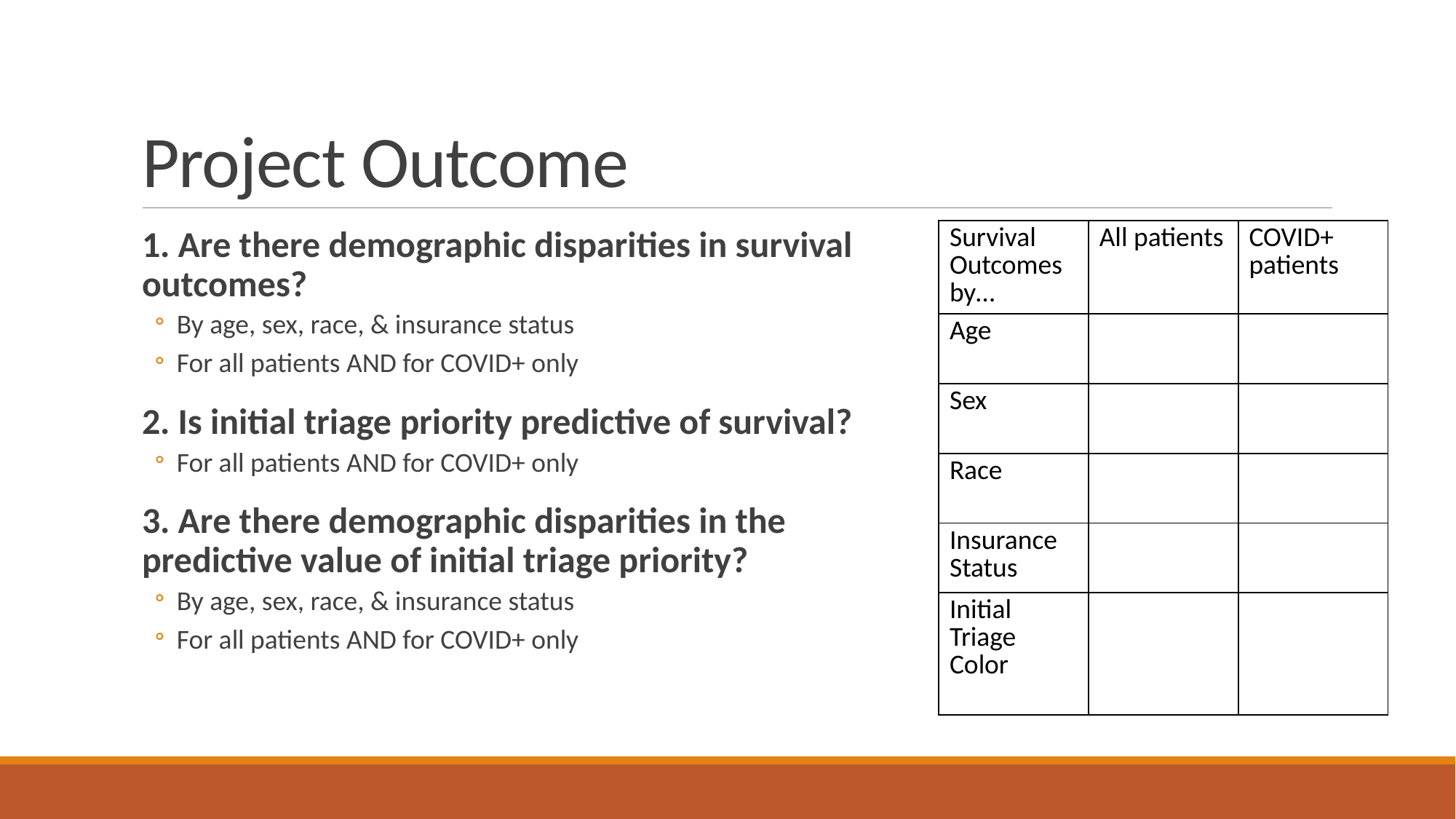

# Project Outcome
1. Are there demographic disparities in survival outcomes?
By age, sex, race, & insurance status
For all patients AND for COVID+ only
2. Is initial triage priority predictive of survival?
For all patients AND for COVID+ only
3. Are there demographic disparities in the predictive value of initial triage priority?
By age, sex, race, & insurance status
For all patients AND for COVID+ only

| Survival Outcomes by… | All patients | COVID+ patients |
| --- | --- | --- |
| Age |  |  |
| Sex |  |  |
| Race |  |  |
| Insurance Status |  |  |
| Initial Triage Color |  |  |